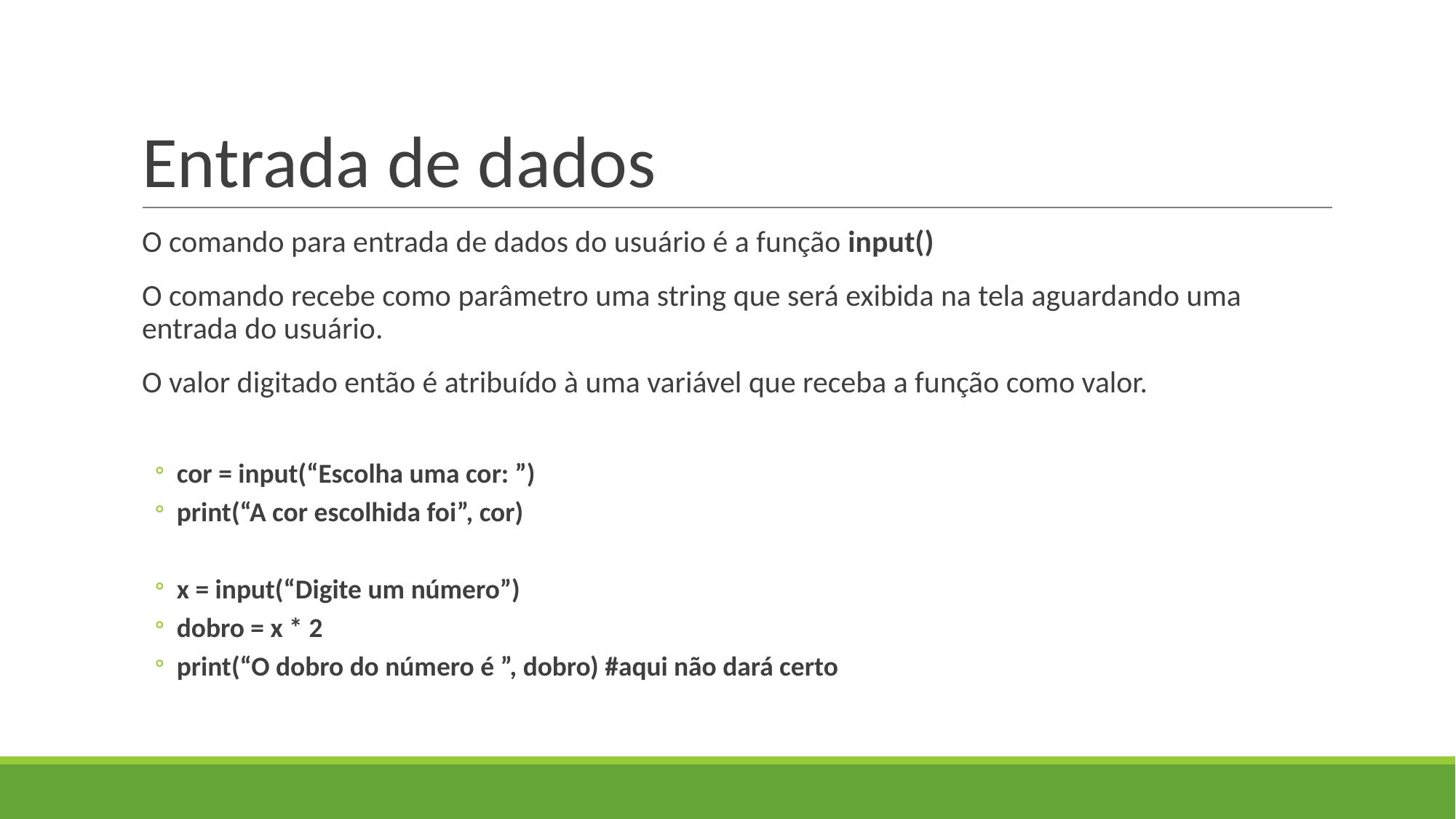

# Entrada de dados
O comando para entrada de dados do usuário é a função input()
O comando recebe como parâmetro uma string que será exibida na tela aguardando uma entrada do usuário.
O valor digitado então é atribuído à uma variável que receba a função como valor.

cor = input(“Escolha uma cor: ”)
print(“A cor escolhida foi”, cor)

x = input(“Digite um número”)
dobro = x * 2
print(“O dobro do número é ”, dobro) #aqui não dará certo